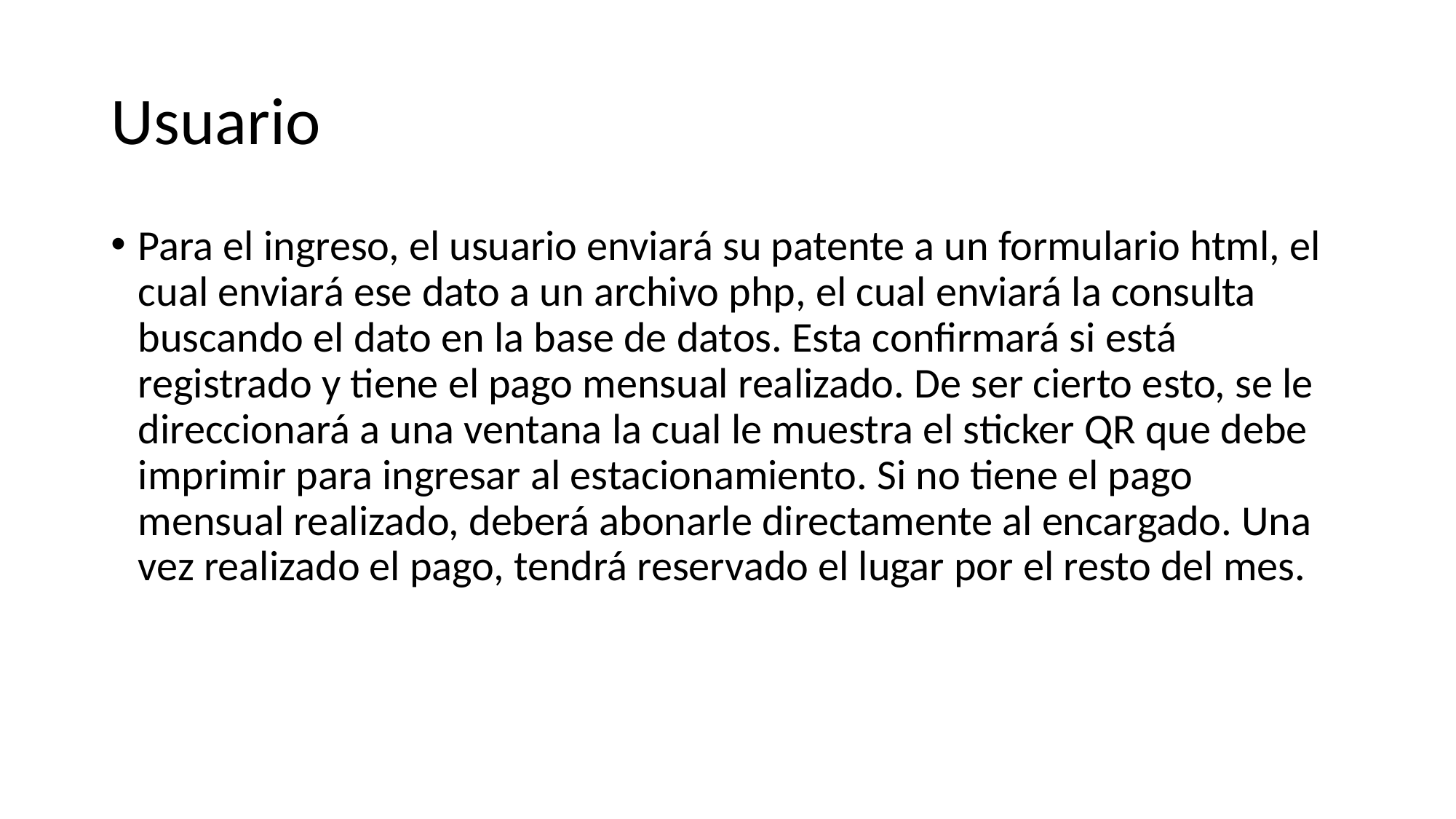

# Usuario
Para el ingreso, el usuario enviará su patente a un formulario html, el cual enviará ese dato a un archivo php, el cual enviará la consulta buscando el dato en la base de datos. Esta confirmará si está registrado y tiene el pago mensual realizado. De ser cierto esto, se le direccionará a una ventana la cual le muestra el sticker QR que debe imprimir para ingresar al estacionamiento. Si no tiene el pago mensual realizado, deberá abonarle directamente al encargado. Una vez realizado el pago, tendrá reservado el lugar por el resto del mes.